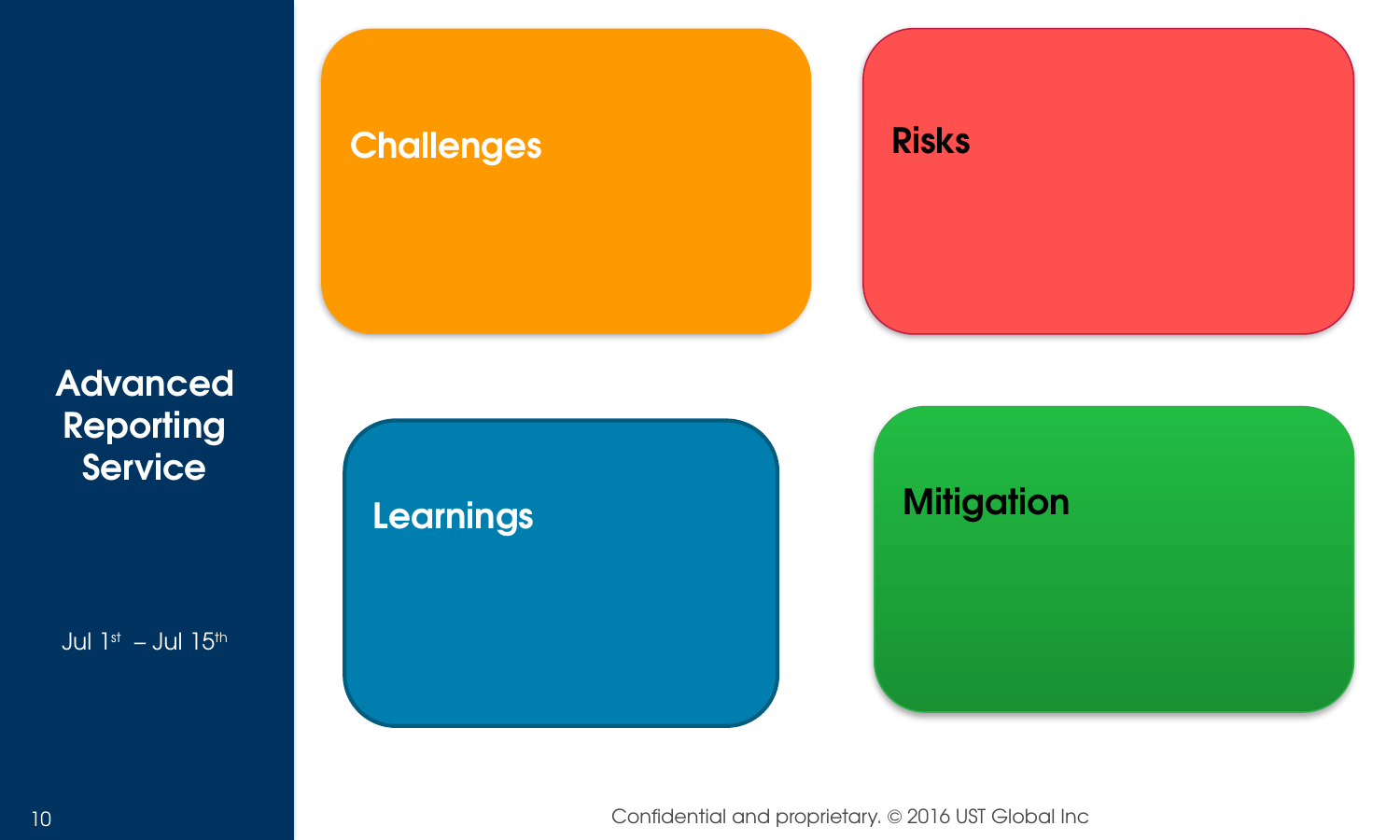

Risks

Challenges

# Advanced Reporting Service
Mitigation

Learnings

Jul 1st  – Jul 15th
10